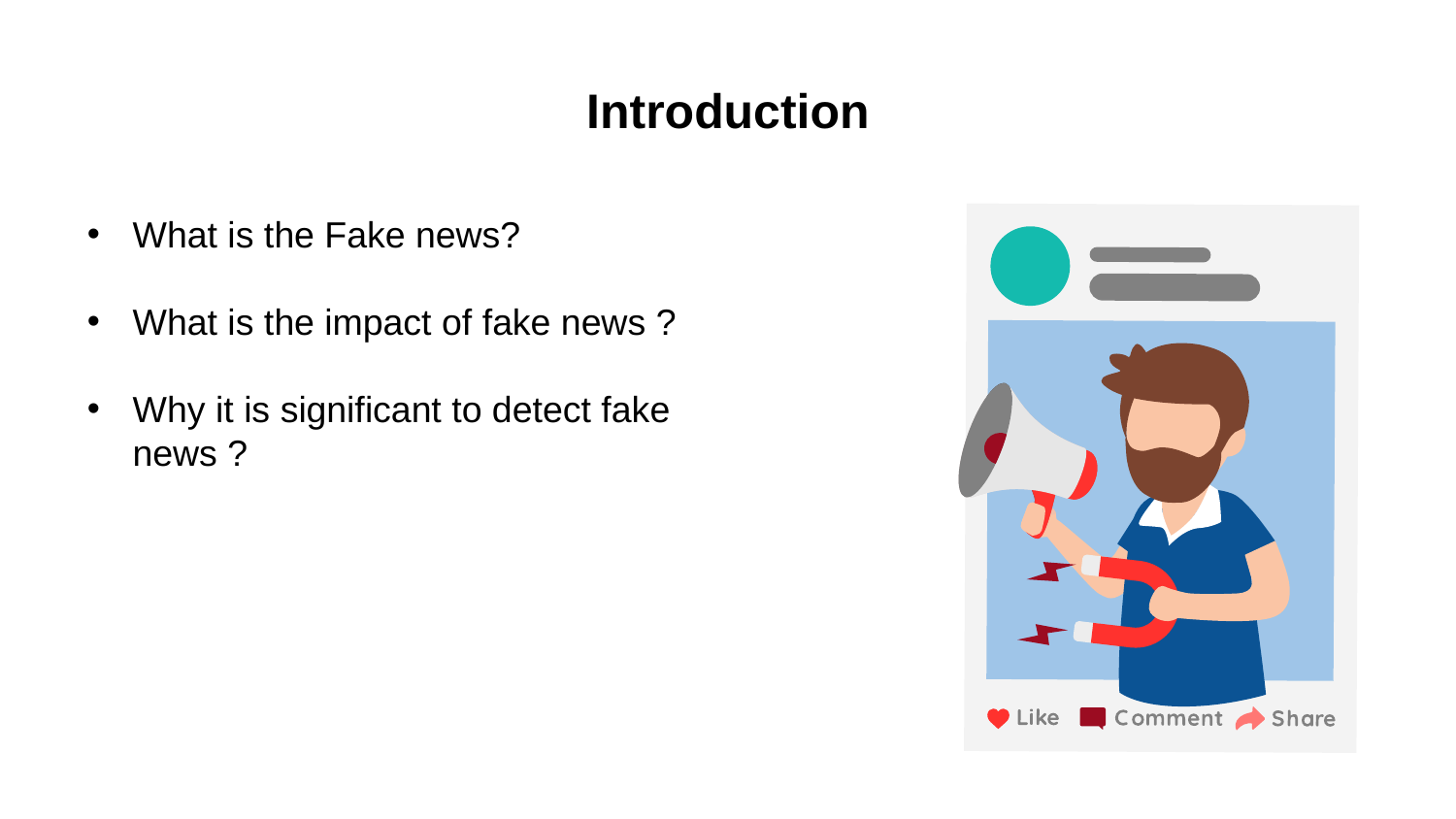

# Introduction

What is the Fake news?

What is the impact of fake news ?

Why it is significant to detect fake news ?